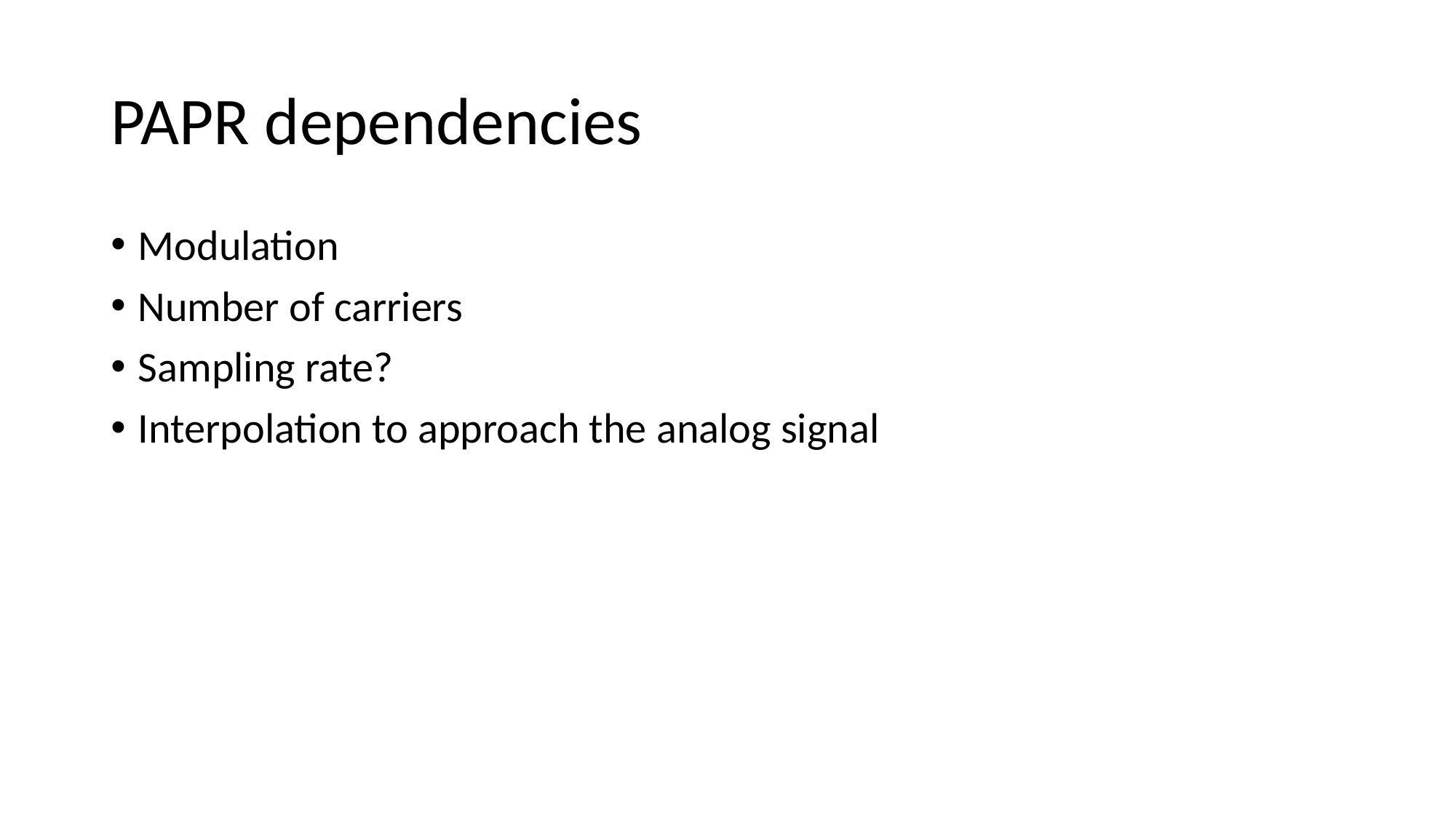

# PAPR dependencies
Modulation
Number of carriers
Sampling rate?
Interpolation to approach the analog signal